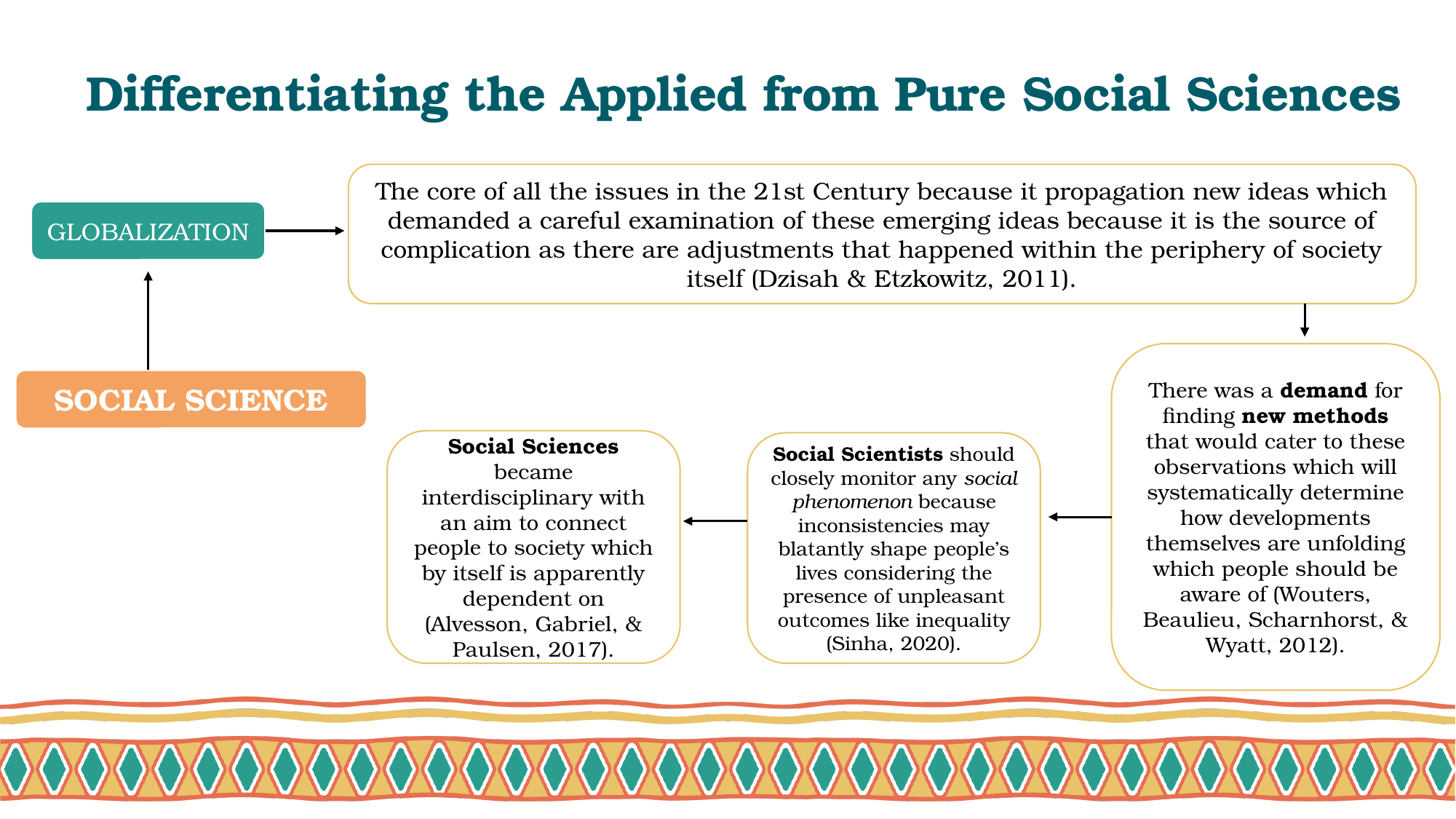

# Differentiating the Applied from Pure Social Sciences
The core of all the issues in the 21st Century because it propagation new ideas which demanded a careful examination of these emerging ideas because it is the source of complication as there are adjustments that happened within the periphery of society itself (Dzisah & Etzkowitz, 2011).
GLOBALIZATION
There was a demand for finding new methods that would cater to these observations which will systematically determine how developments themselves are unfolding which people should be aware of (Wouters, Beaulieu, Scharnhorst, & Wyatt, 2012).
SOCIAL SCIENCE
Social Sciences became interdisciplinary with an aim to connect people to society which by itself is apparently dependent on (Alvesson, Gabriel, & Paulsen, 2017).
Social Scientists should closely monitor any social phenomenon because inconsistencies may blatantly shape people’s lives considering the presence of unpleasant outcomes like inequality (Sinha, 2020).